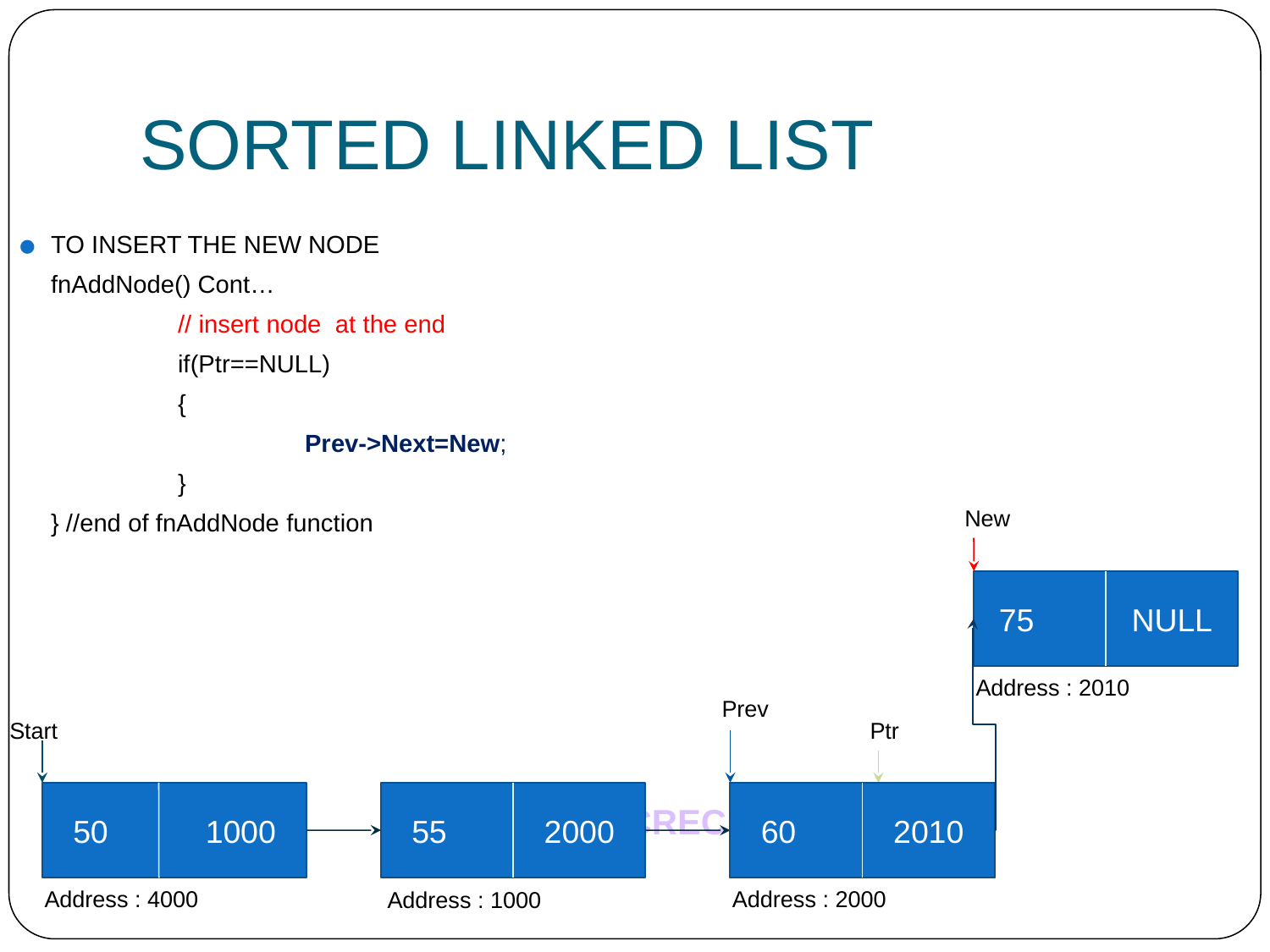

# SORTED LINKED LIST
TO INSERT THE NEW NODE
	fnAddNode() Cont…
		// insert node  at the end
		if(Ptr==NULL)
		{
			Prev->Next=New;
		}
	} //end of fnAddNode function

New
75           NULL
Address : 2010
Prev
Start
Ptr
55           2000
50           1000
60           NULL
60           2010
Address : 4000
Address : 2000
Address : 1000